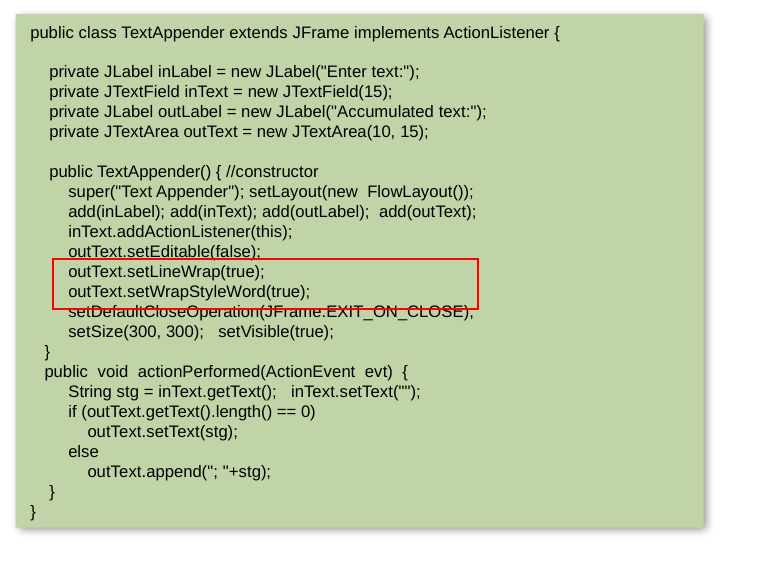

public class TextAppender extends JFrame implements ActionListener {

    private JLabel inLabel = new JLabel("Enter text:");
    private JTextField inText = new JTextField(15);
    private JLabel outLabel = new JLabel("Accumulated text:");
    private JTextArea outText = new JTextArea(10, 15);

    public TextAppender() { //constructor
        super("Text Appender"); setLayout(new  FlowLayout());
        add(inLabel); add(inText); add(outLabel);  add(outText);
        inText.addActionListener(this);
        outText.setEditable(false);
        outText.setLineWrap(true);
        outText.setWrapStyleWord(true);
        setDefaultCloseOperation(JFrame.EXIT_ON_CLOSE);
        setSize(300, 300);   setVisible(true);
   }
   public  void  actionPerformed(ActionEvent  evt)  {
        String stg = inText.getText();   inText.setText("");
        if (outText.getText().length() == 0)
            outText.setText(stg);
        else
            outText.append("; "+stg);
    }
}